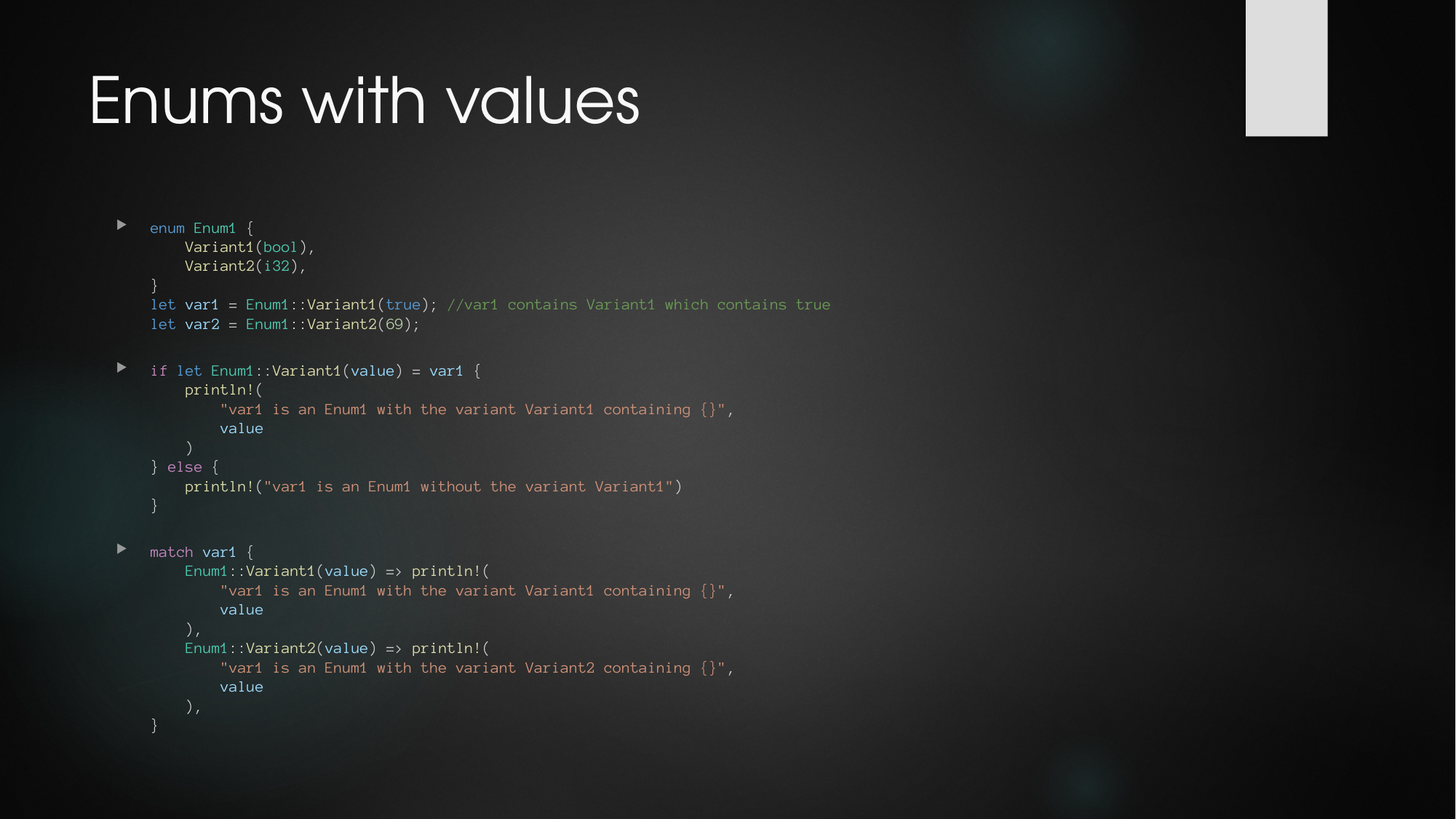

# Enums with values
enum Enum1 {
    Variant1(bool),
    Variant2(i32),
}
let var1 = Enum1::Variant1(true); //var1 contains Variant1 which contains true
let var2 = Enum1::Variant2(69);
if let Enum1::Variant1(value) = var1 {
    println!(
        "var1 is an Enum1 with the variant Variant1 containing {}",
        value
    )
} else {
    println!("var1 is an Enum1 without the variant Variant1")
}
match var1 {
    Enum1::Variant1(value) => println!(
        "var1 is an Enum1 with the variant Variant1 containing {}",
        value
    ),
    Enum1::Variant2(value) => println!(
        "var1 is an Enum1 with the variant Variant2 containing {}",
        value
    ),
}